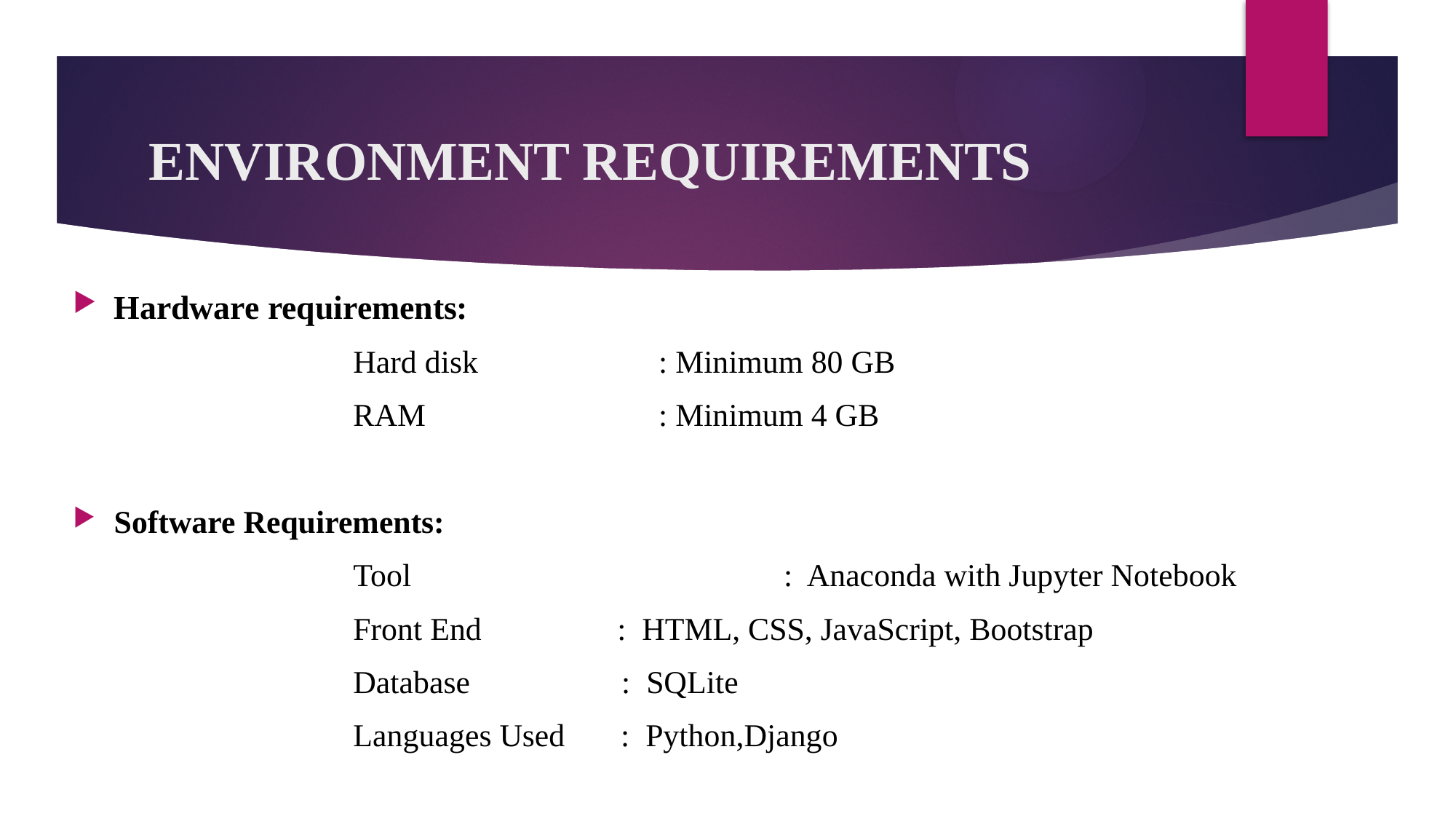

# ENVIRONMENT REQUIREMENTS
Hardware requirements:
                                   Hard disk   		     : Minimum 80 GB
                                   RAM        		     : Minimum 4 GB

Software Requirements:
                                   Tool   			       :  Anaconda with Jupyter Notebook
                                   Front End                 :  HTML, CSS, JavaScript, Bootstrap
                                   Database                   :  SQLite
                                   Languages Used       :  Python,Django